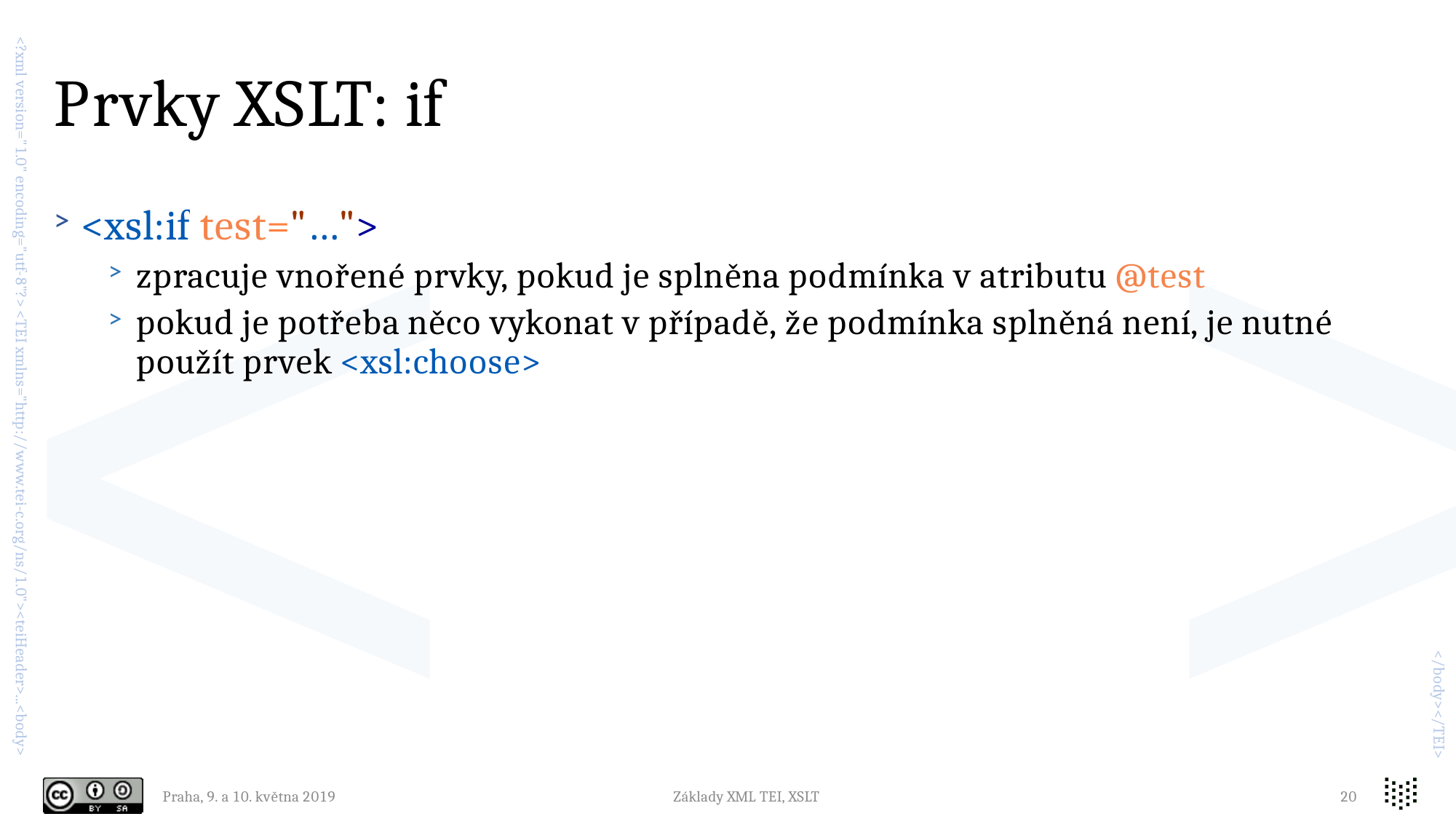

# Prvky XSLT: if
<xsl:if test="…">
zpracuje vnořené prvky, pokud je splněna podmínka v atributu @test
pokud je potřeba něco vykonat v případě, že podmínka splněná není, je nutné použít prvek <xsl:choose>

Praha, 9. a 10. května 2019
Základy XML TEI, XSLT
20